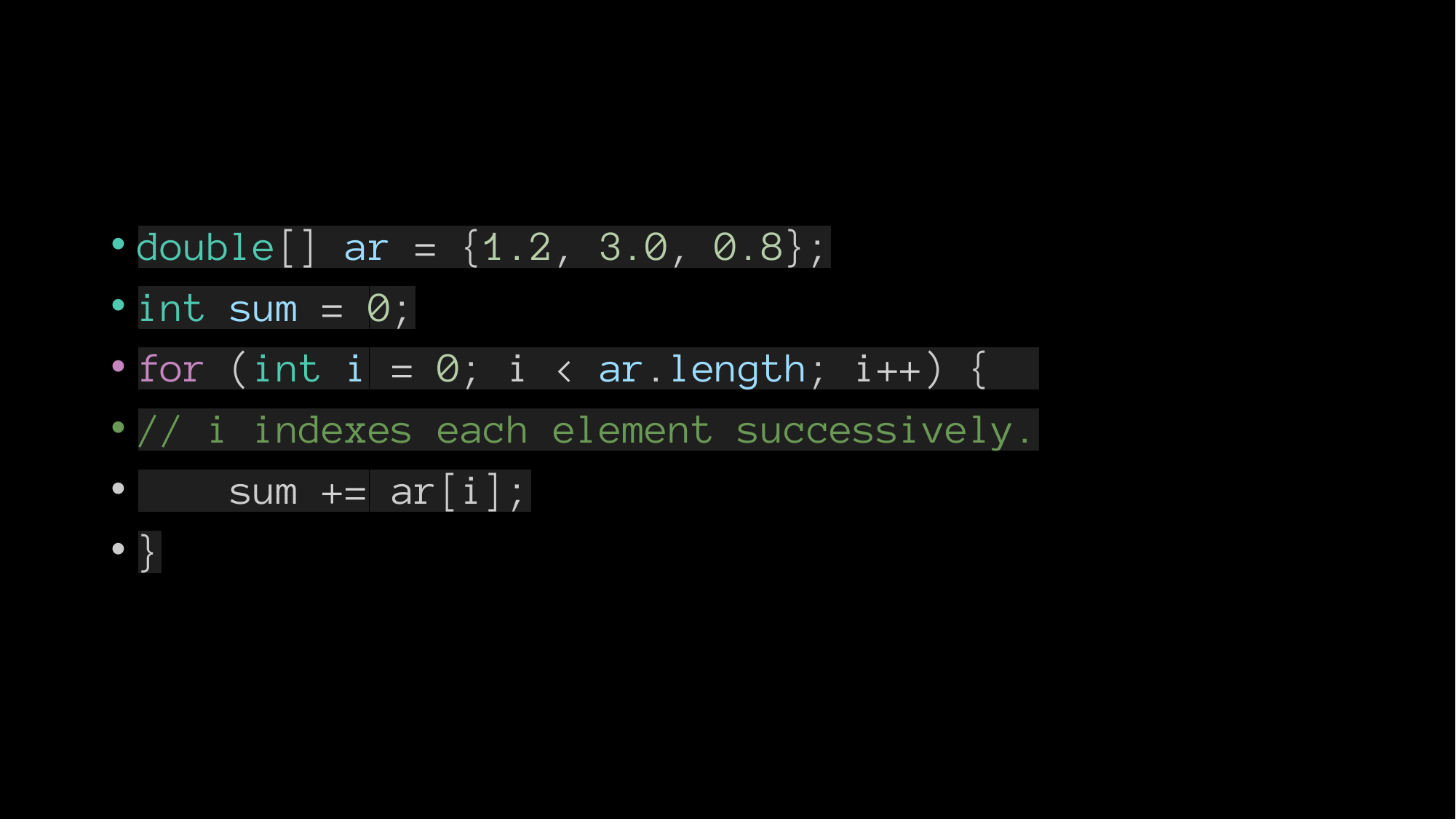

#
double[] ar = {1.2, 3.0, 0.8};
int sum = 0;
for (int i = 0; i < ar.length; i++) {
// i indexes each element successively.
    sum += ar[i];
}